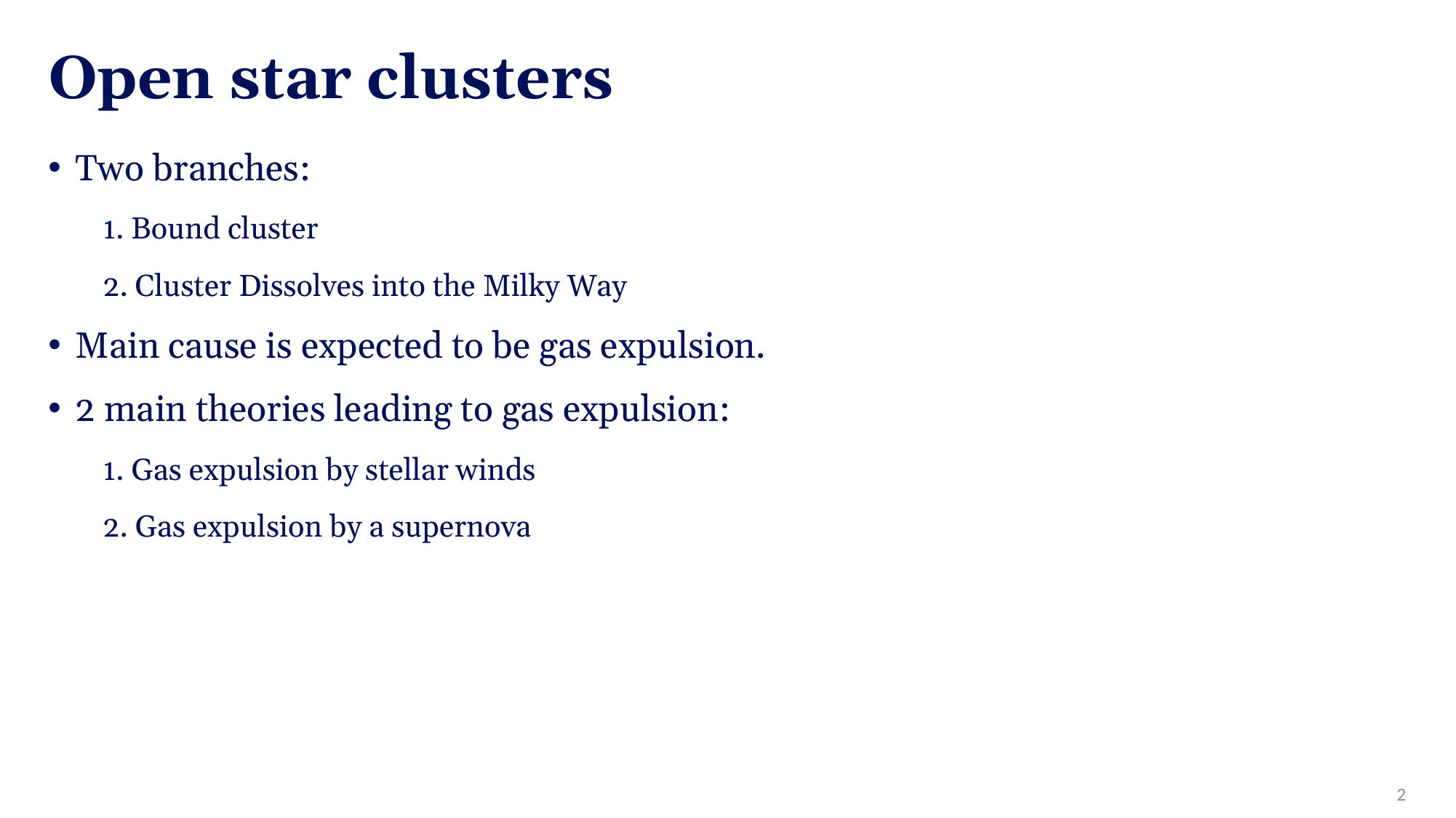

Open star clusters
Two branches:
 Bound cluster
 Cluster Dissolves into the Milky Way
Main cause is expected to be gas expulsion.
2 main theories leading to gas expulsion:
 Gas expulsion by stellar winds
 Gas expulsion by a supernova
2